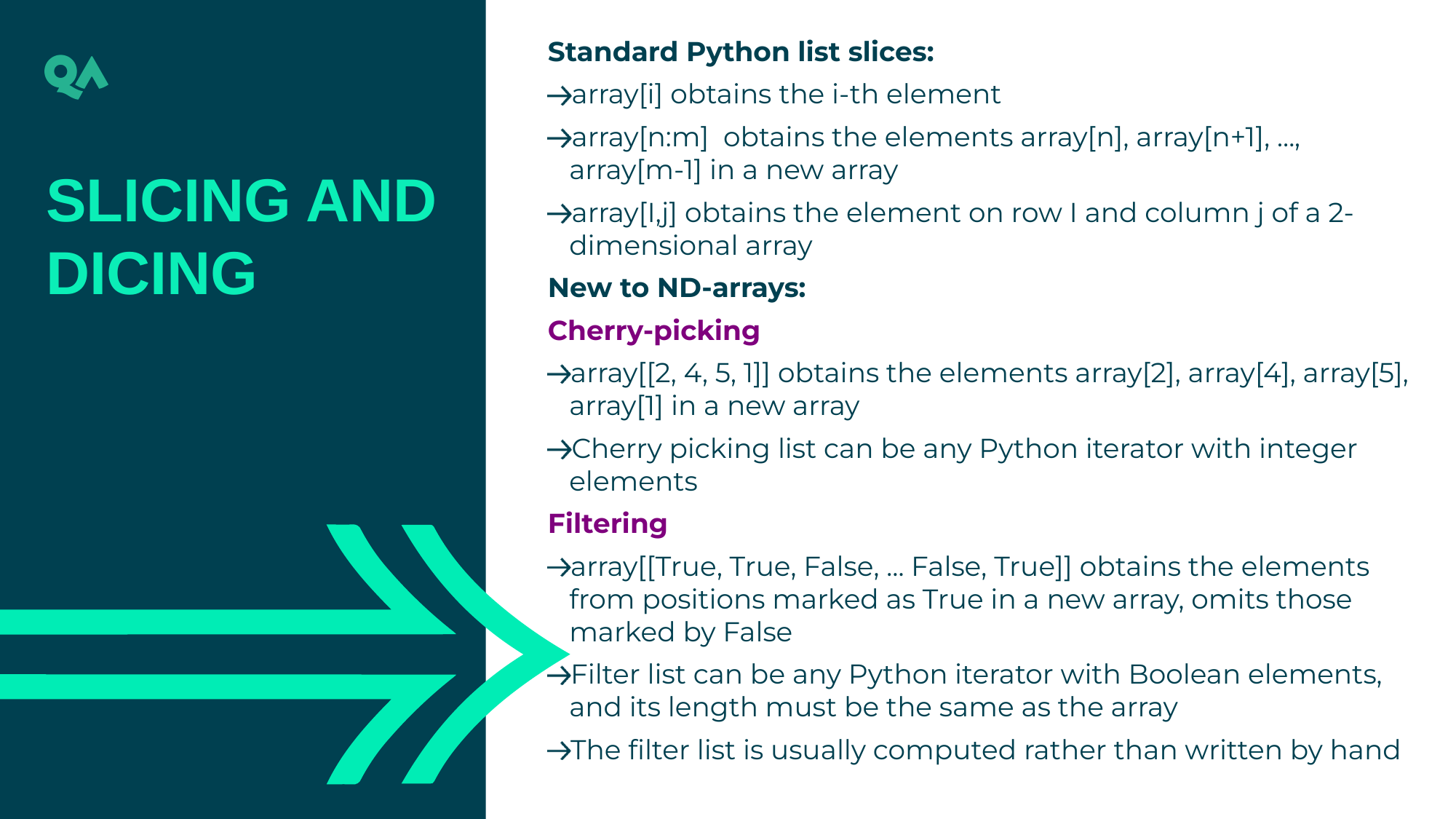

Standard Python list slices:
array[i] obtains the i-th element
array[n:m]  obtains the elements array[n], array[n+1], …, array[m-1] in a new array
array[I,j] obtains the element on row I and column j of a 2-dimensional array
New to ND-arrays:
Cherry-picking
array[[2, 4, 5, 1]] obtains the elements array[2], array[4], array[5], array[1] in a new array
Cherry picking list can be any Python iterator with integer elements
Filtering
array[[True, True, False, … False, True]] obtains the elements from positions marked as True in a new array, omits those marked by False
Filter list can be any Python iterator with Boolean elements, and its length must be the same as the array
The filter list is usually computed rather than written by hand
Slicing and dicing